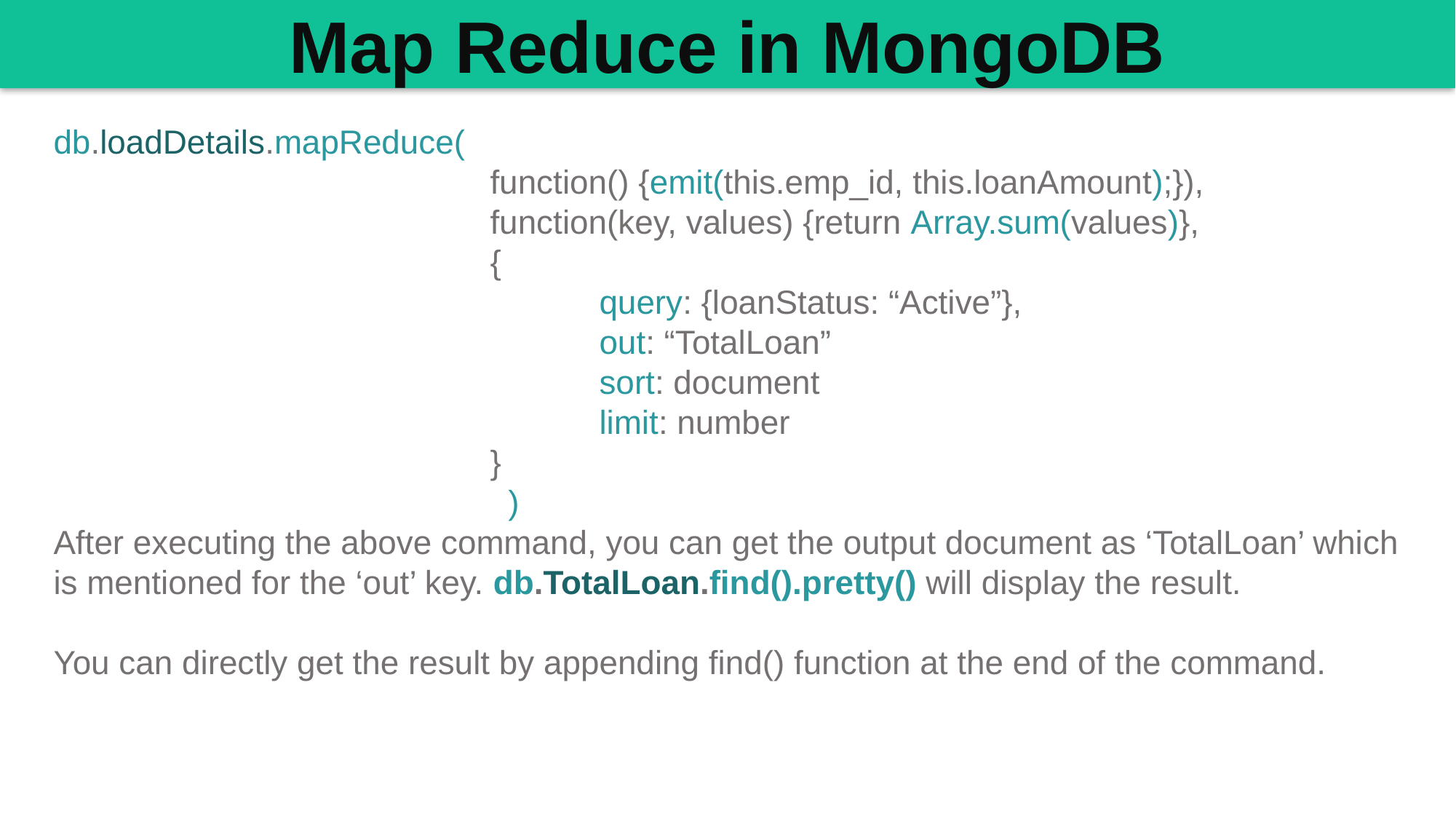

Map Reduce in MongoDB
db.loadDetails.mapReduce(
 	       	          		function() {emit(this.emp_id, this.loanAmount);}),
   	       	          		function(key, values) {return Array.sum(values)},
			         	{
	       				query: {loanStatus: “Active”},
	       	              		out: “TotalLoan”
					sort: document
					limit: number
			         	}
                                                 )
After executing the above command, you can get the output document as ‘TotalLoan’ which is mentioned for the ‘out’ key. db.TotalLoan.find().pretty() will display the result.

You can directly get the result by appending find() function at the end of the command.